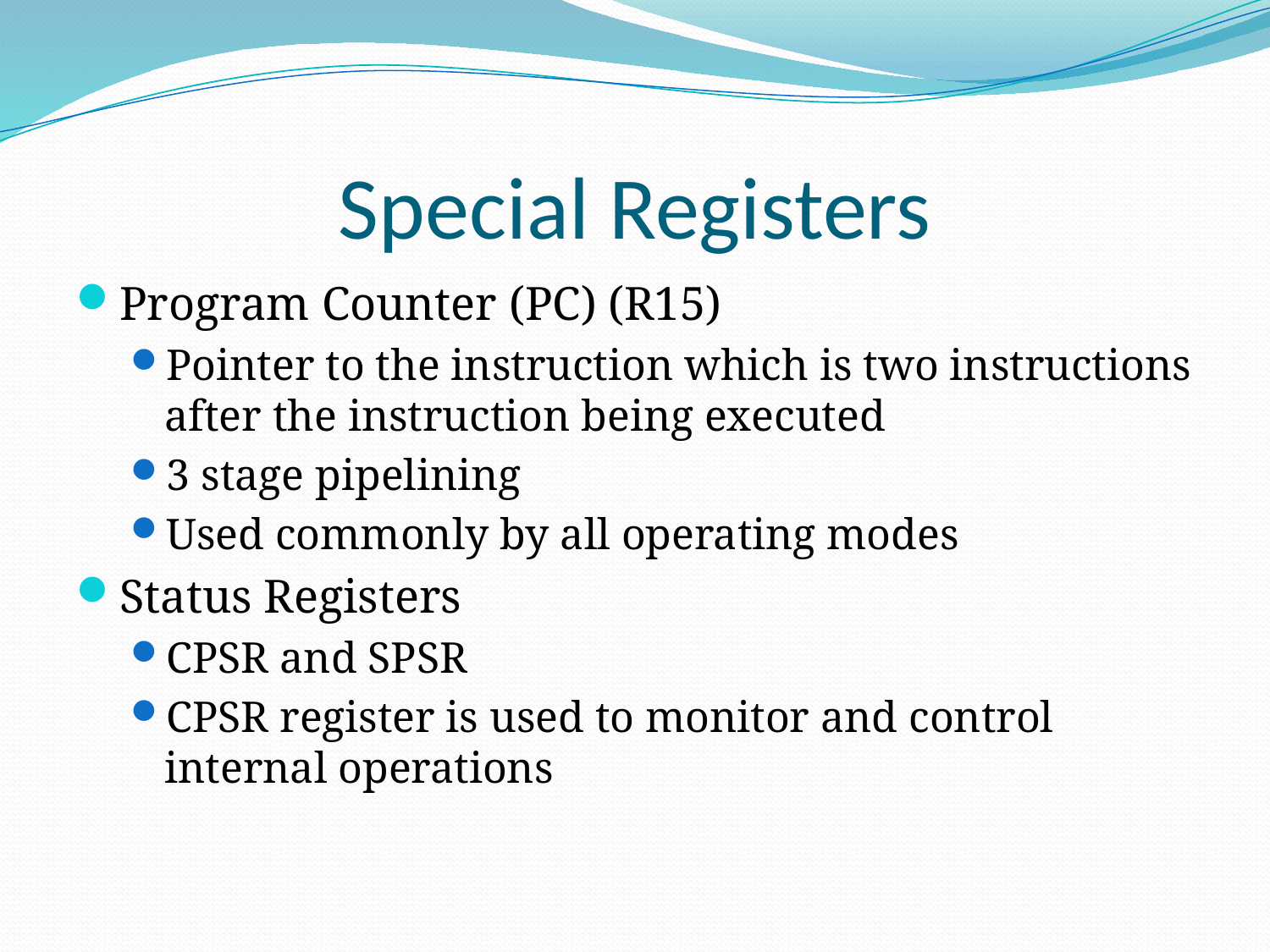

# Special Registers
Program Counter (PC) (R15)
Pointer to the instruction which is two instructions after the instruction being executed
3 stage pipelining
Used commonly by all operating modes
Status Registers
CPSR and SPSR
CPSR register is used to monitor and control internal operations